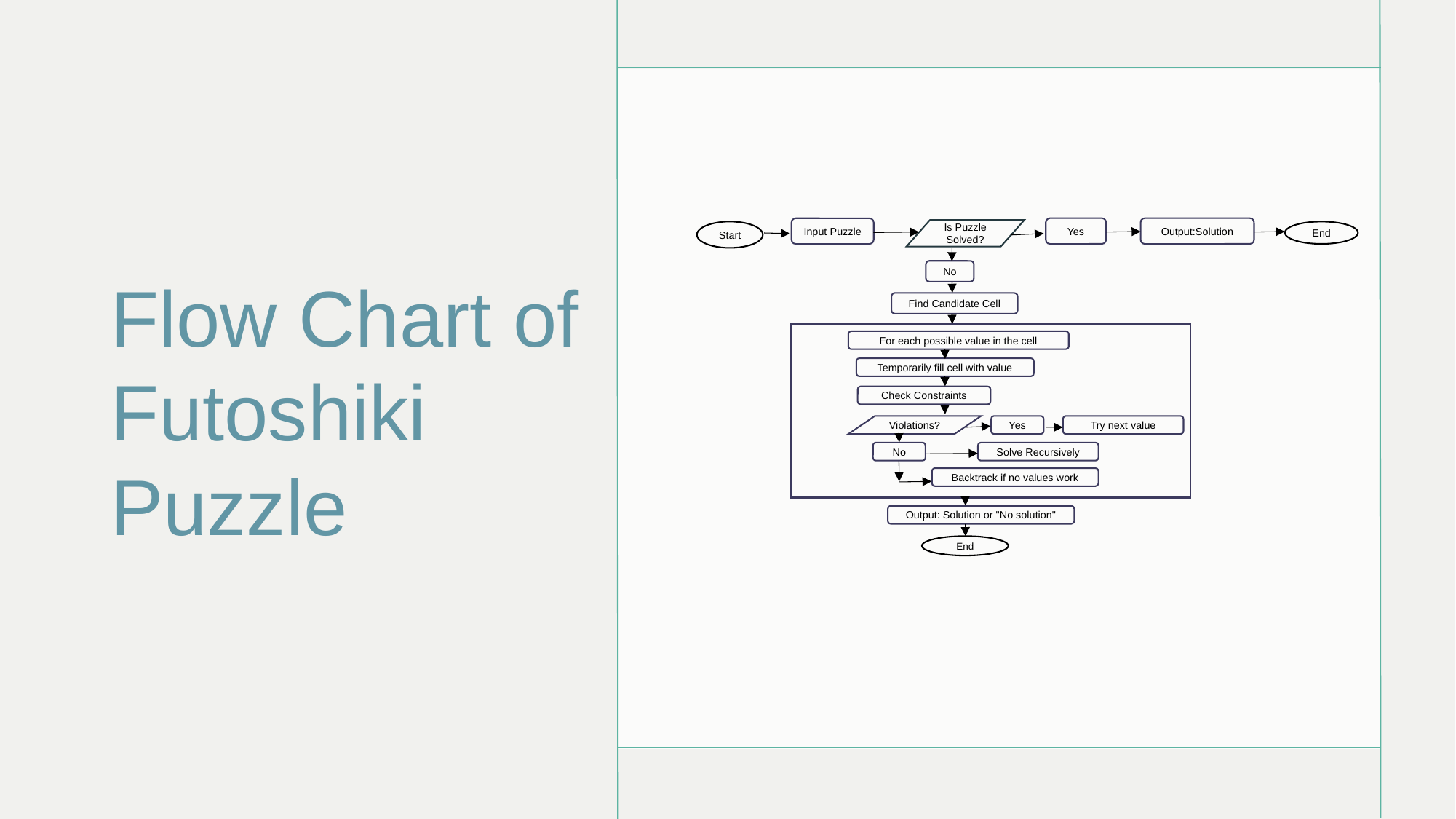

# Flow Chart of Futoshiki Puzzle
Output:Solution
Yes
Input Puzzle
Is Puzzle Solved?
End
Start
No
Find Candidate Cell

For each possible value in the cell
Temporarily fill cell with value
Check Constraints
Violations?
Yes
Try next value
No
Solve Recursively
Backtrack if no values work
Output: Solution or "No solution"
End